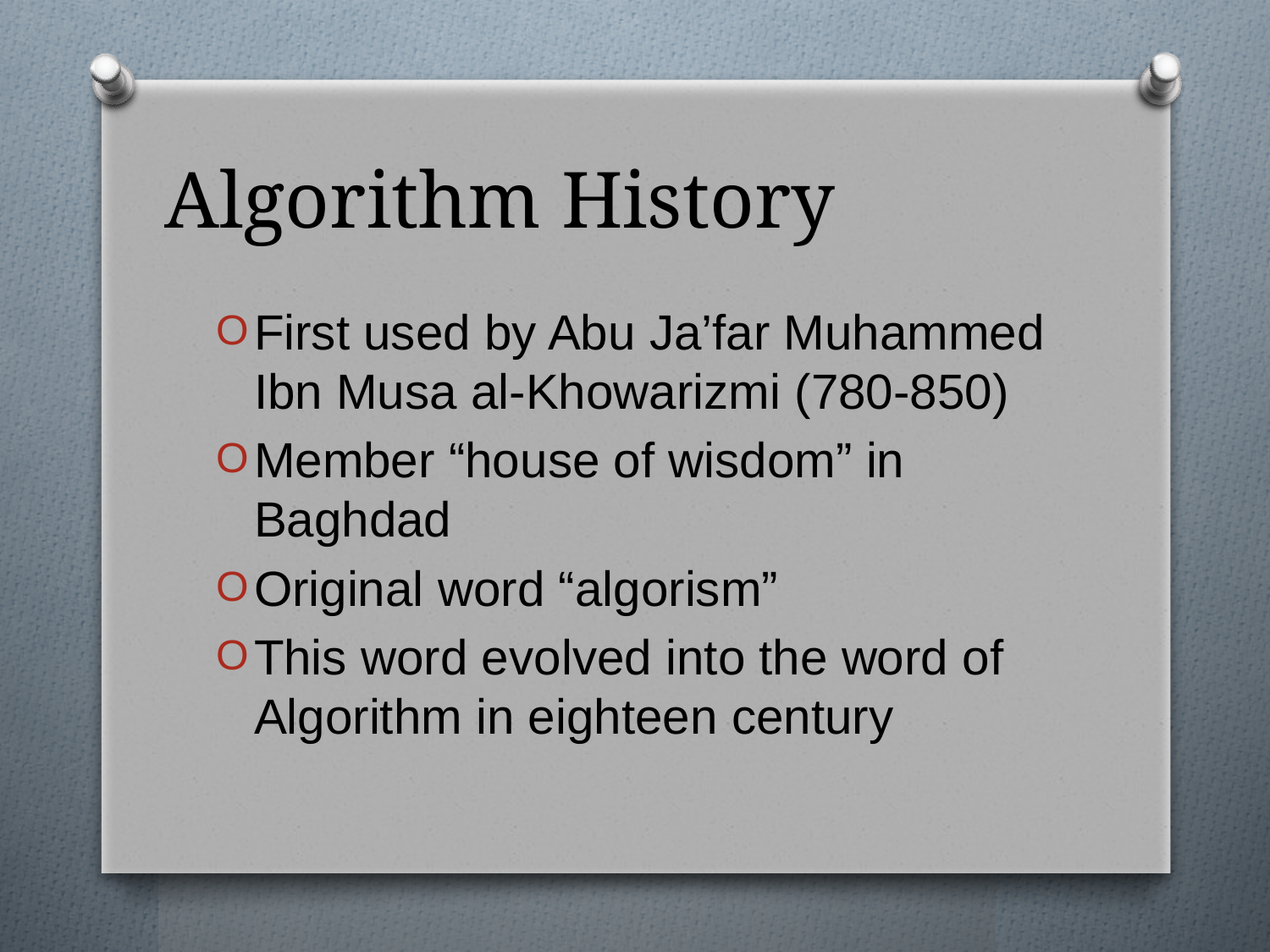

# Algorithm History
First used by Abu Ja’far Muhammed Ibn Musa al-Khowarizmi (780-850)
Member “house of wisdom” in Baghdad
Original word “algorism”
This word evolved into the word of Algorithm in eighteen century